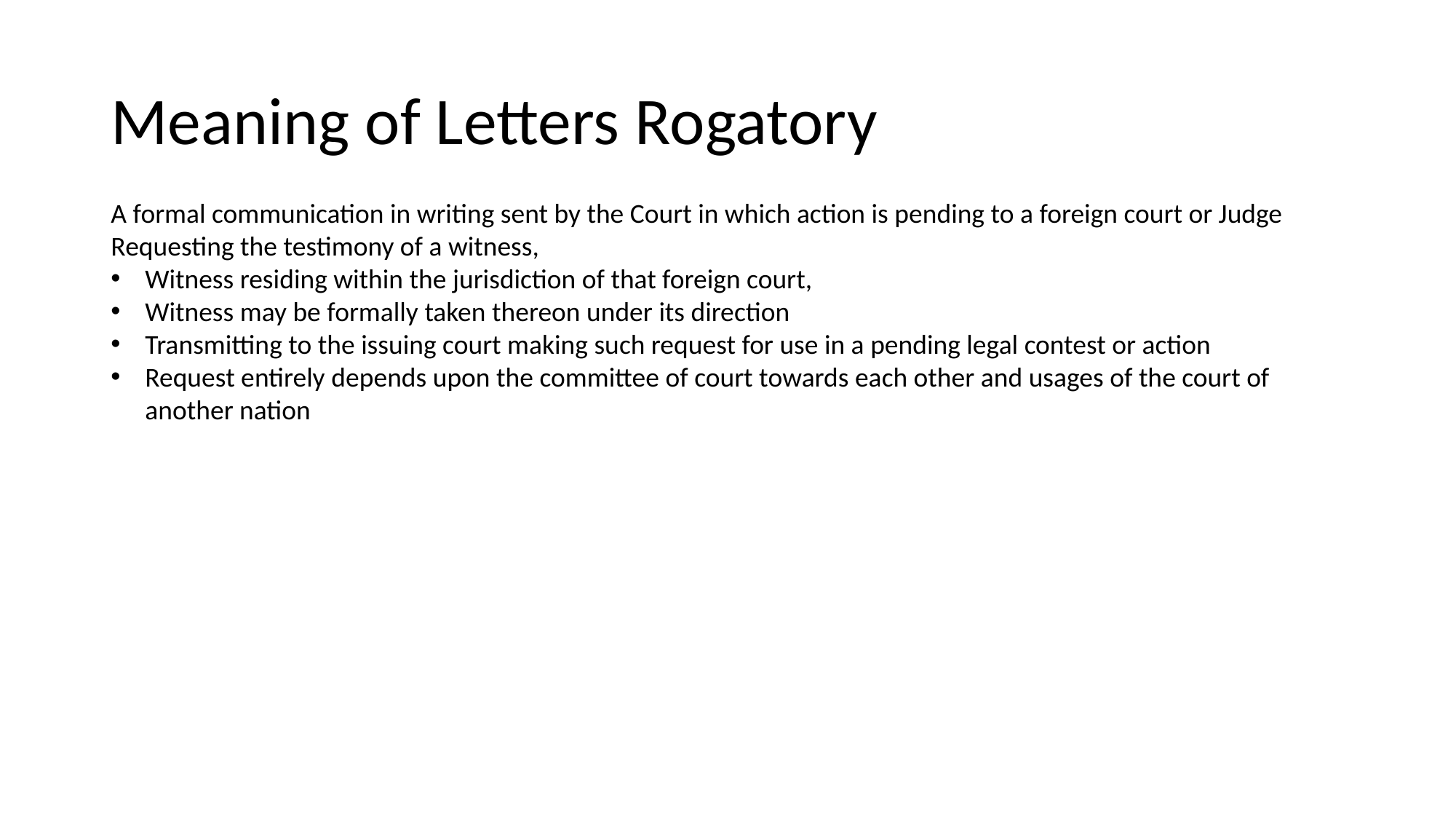

# Meaning of Letters Rogatory
A formal communication in writing sent by the Court in which action is pending to a foreign court or Judge
Requesting the testimony of a witness,
Witness residing within the jurisdiction of that foreign court,
Witness may be formally taken thereon under its direction
Transmitting to the issuing court making such request for use in a pending legal contest or action
Request entirely depends upon the committee of court towards each other and usages of the court of another nation